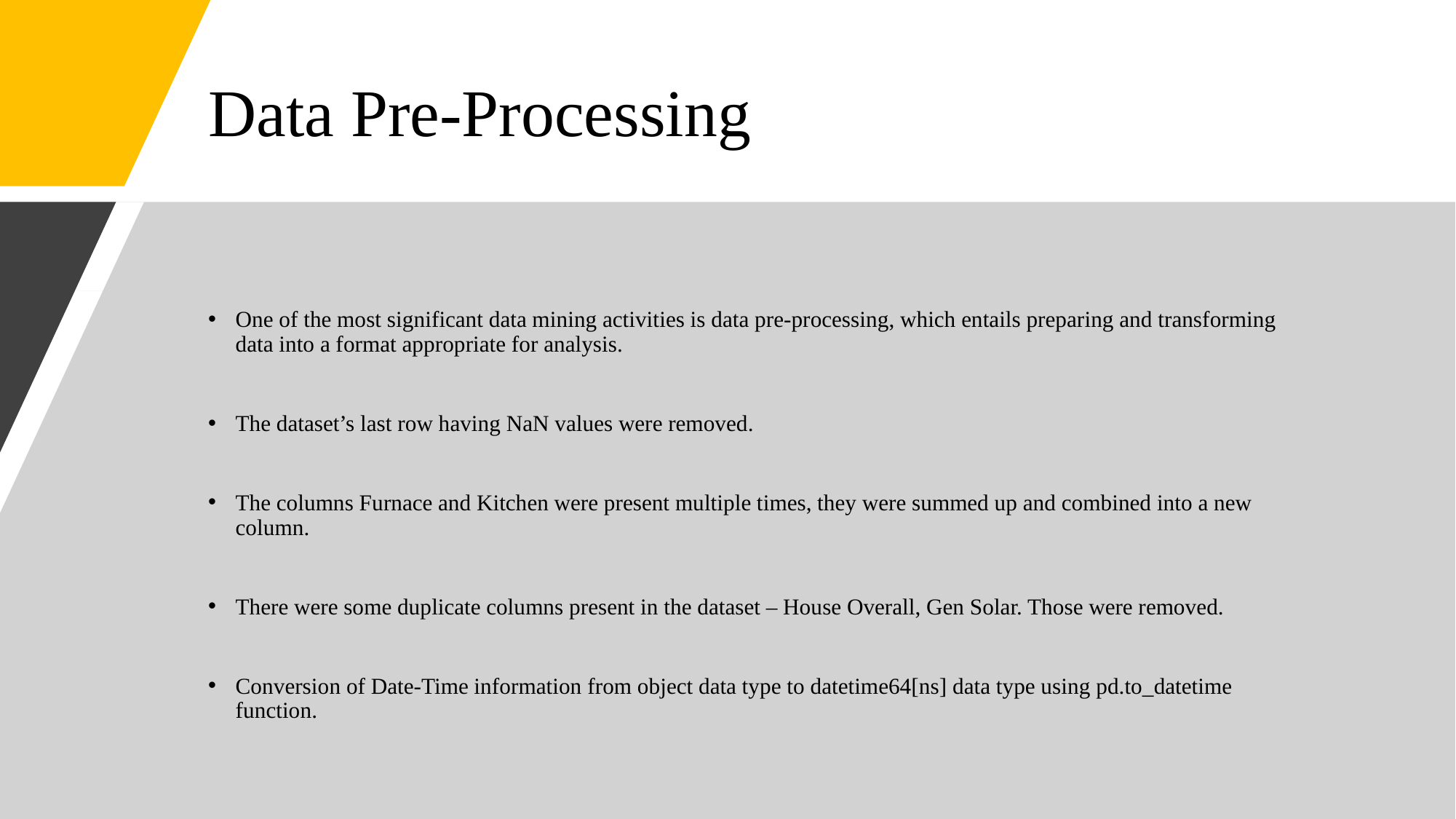

# Data Pre-Processing

One of the most significant data mining activities is data pre-processing, which entails preparing and transforming data into a format appropriate for analysis.

The dataset’s last row having NaN values were removed.

The columns Furnace and Kitchen were present multiple times, they were summed up and combined into a new column.

There were some duplicate columns present in the dataset – House Overall, Gen Solar. Those were removed.

Conversion of Date-Time information from object data type to datetime64[ns] data type using pd.to_datetime function.